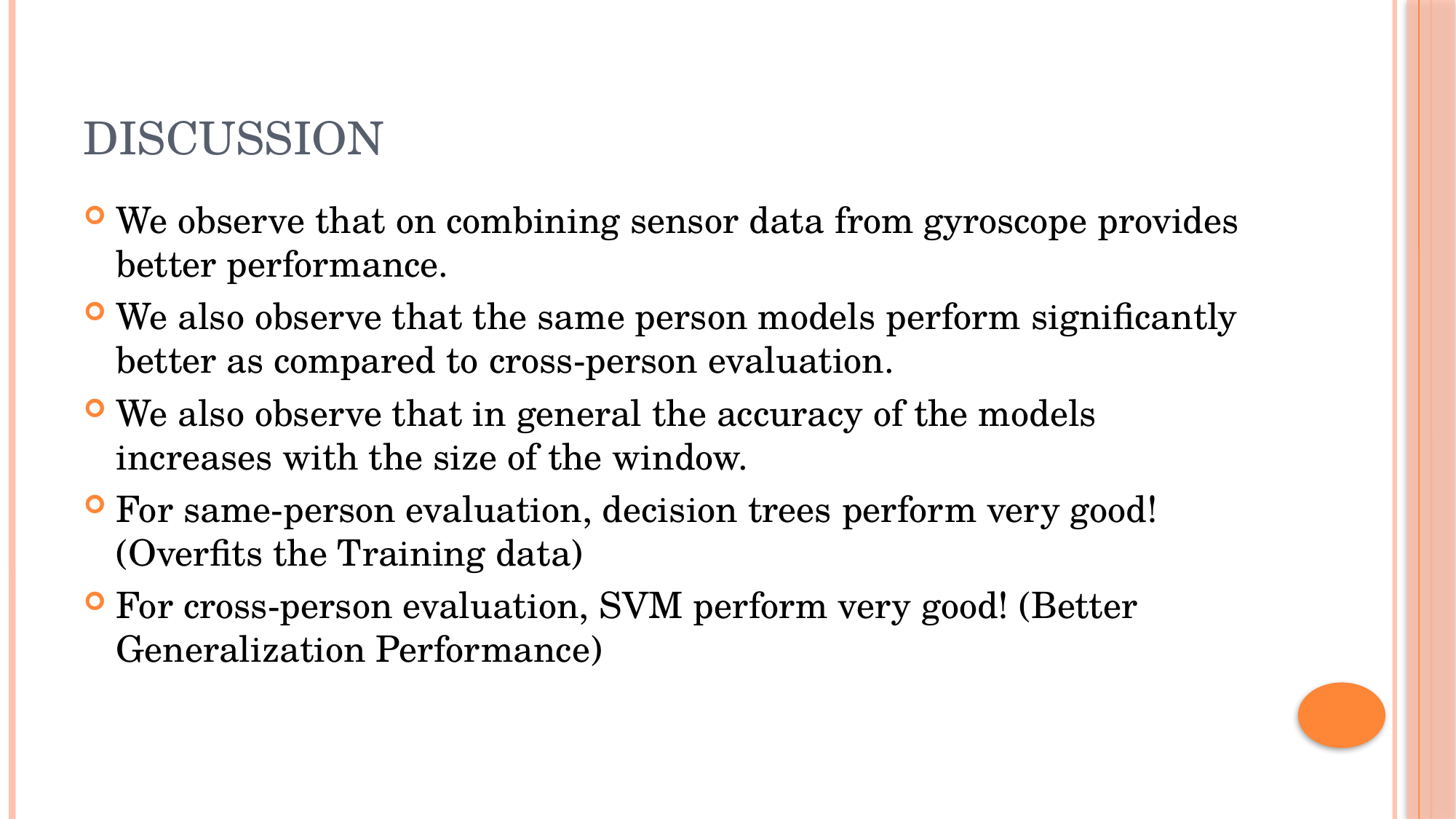

# Discussion
We observe that on combining sensor data from gyroscope provides better performance.
We also observe that the same person models perform significantly better as compared to cross-person evaluation.
We also observe that in general the accuracy of the models increases with the size of the window.
For same-person evaluation, decision trees perform very good! (Overfits the Training data)
For cross-person evaluation, SVM perform very good! (Better Generalization Performance)